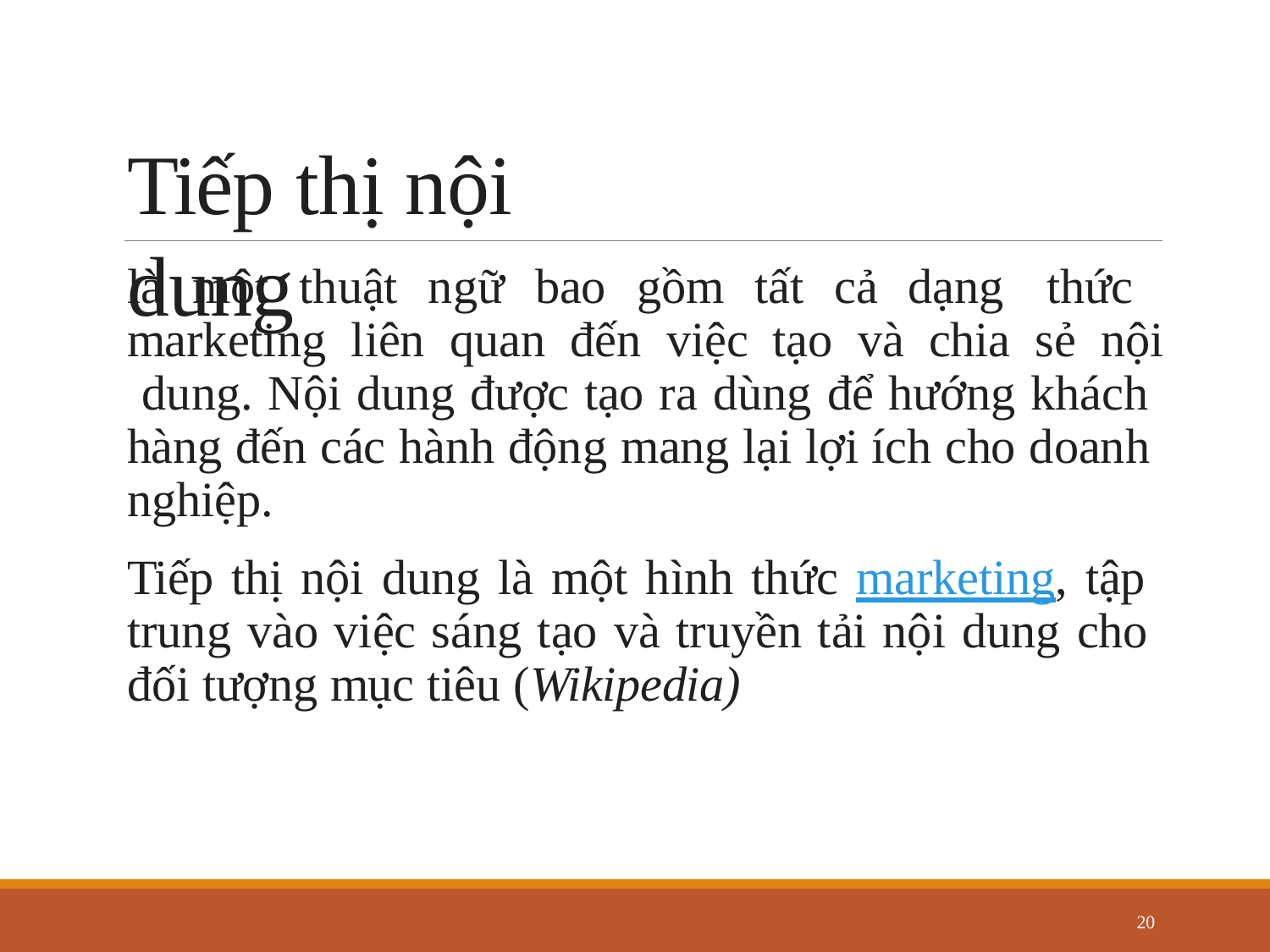

# Tiếp thị nội dung
là một thuật ngữ bao gồm tất cả dạng thức  marketing liên quan đến  việc tạo và chia sẻ nội  dung. Nội dung được tạo ra dùng để hướng khách  hàng đến các hành động mang lại lợi ích cho doanh  nghiệp.
Tiếp thị nội dung là một hình thức marketing, tập  trung vào việc sáng tạo và truyền tải nội dung cho  đối tượng mục tiêu (Wikipedia)
20